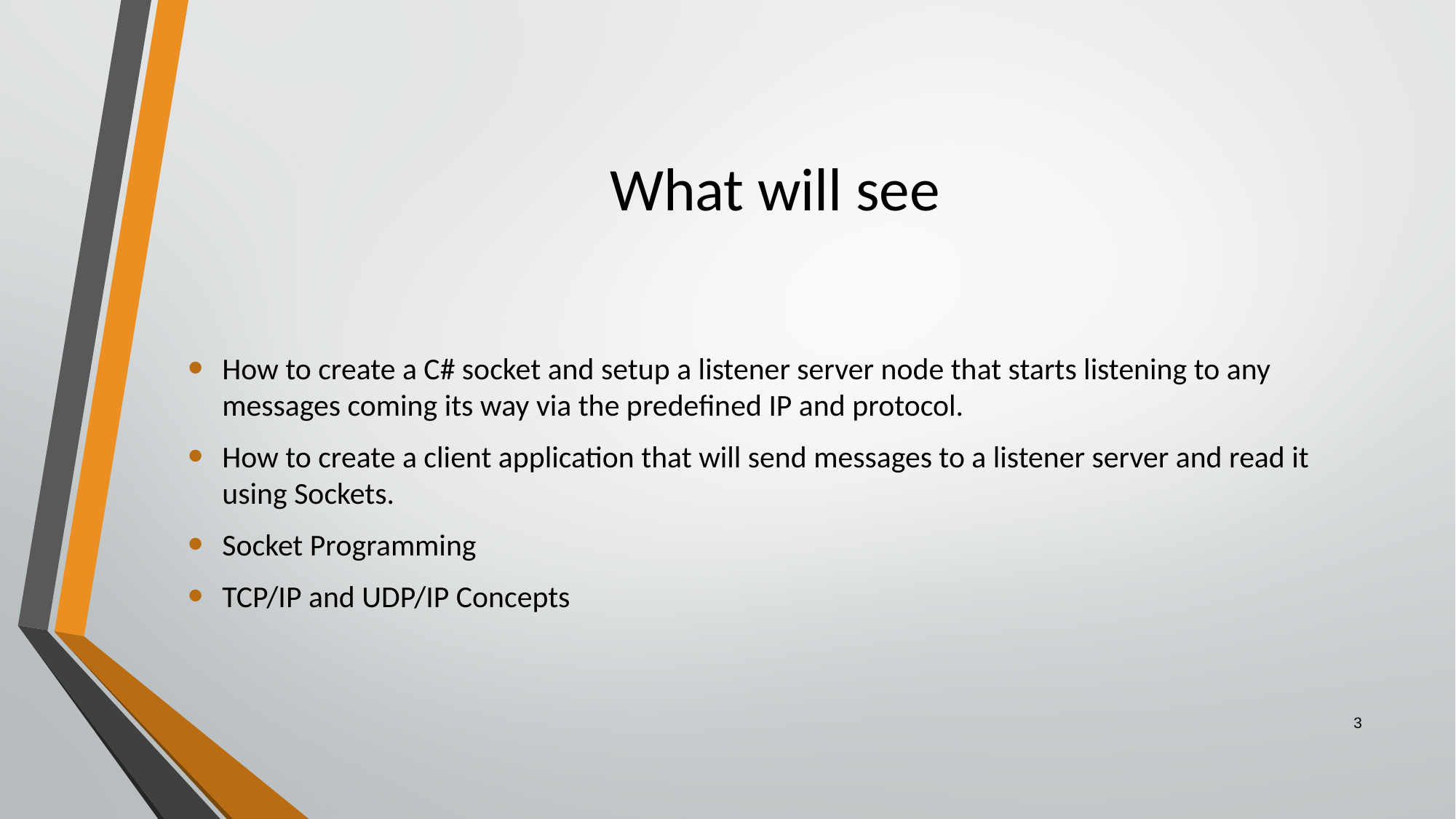

# What will see
How to create a C# socket and setup a listener server node that starts listening to any messages coming its way via the predefined IP and protocol.
How to create a client application that will send messages to a listener server and read it using Sockets.
Socket Programming
TCP/IP and UDP/IP Concepts
3